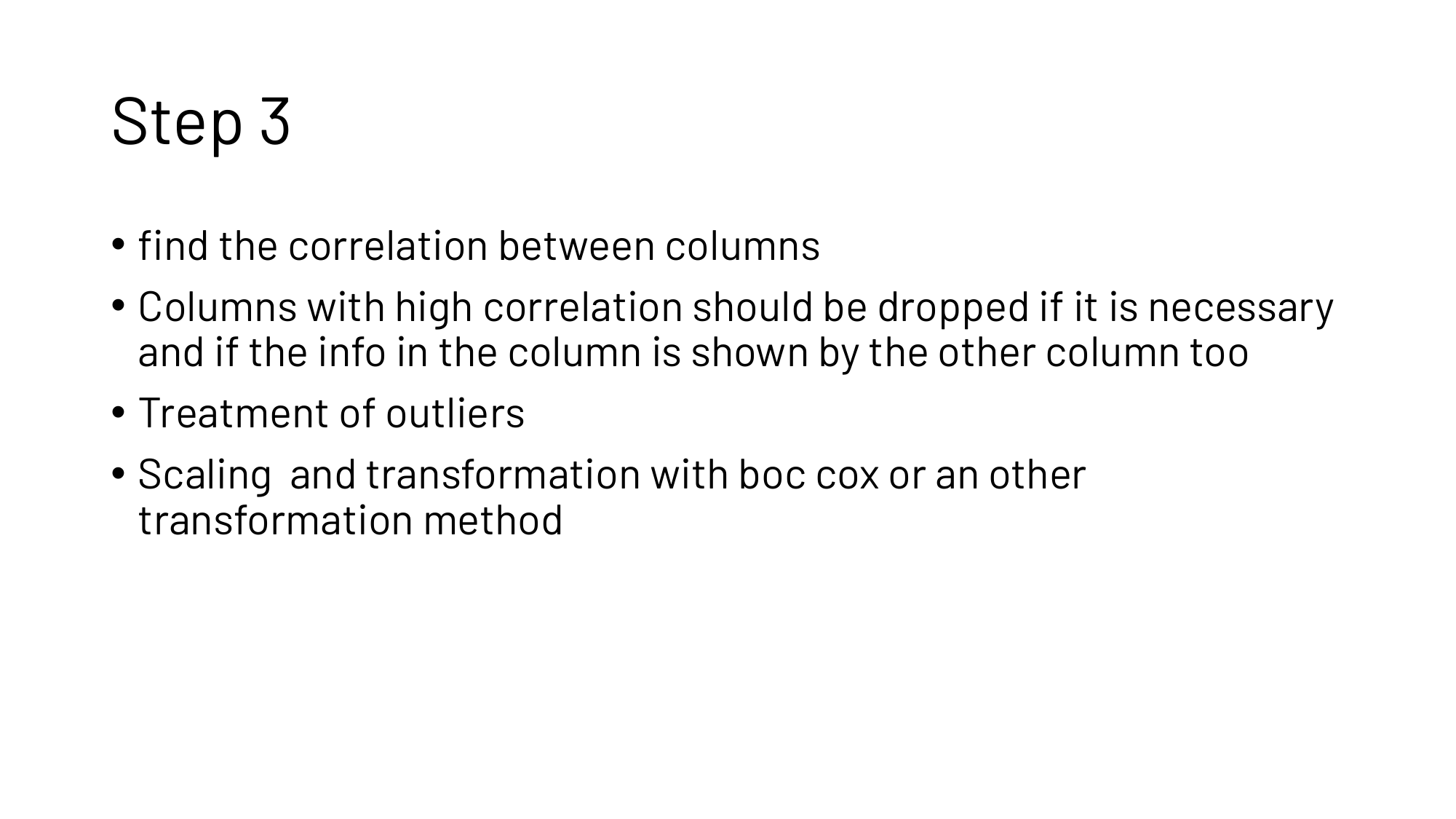

# Step 3
find the correlation between columns
Columns with high correlation should be dropped if it is necessary and if the info in the column is shown by the other column too
Treatment of outliers
Scaling  and transformation with boc cox or an other transformation method